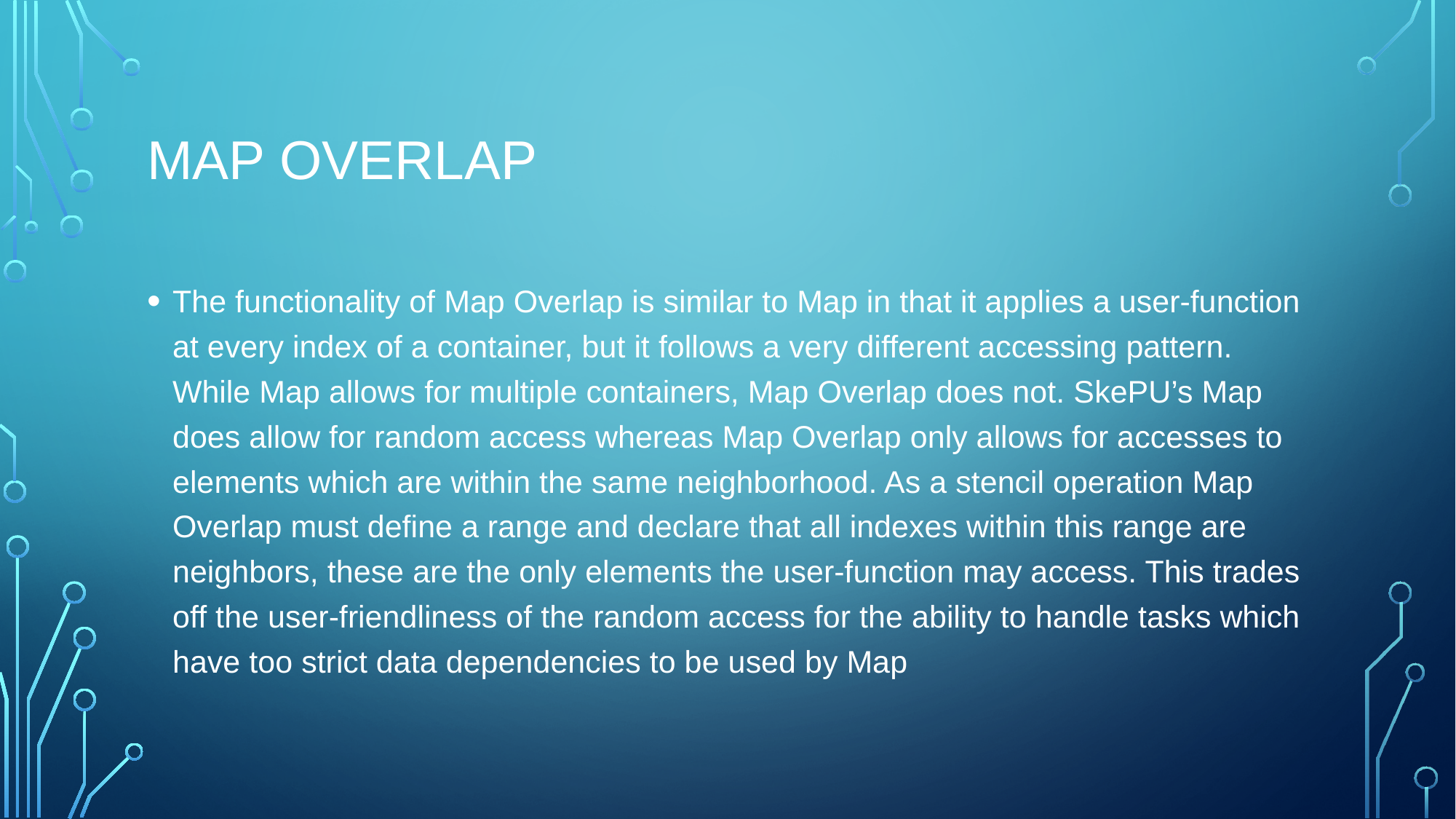

# Map overlap
The functionality of Map Overlap is similar to Map in that it applies a user-function at every index of a container, but it follows a very different accessing pattern. While Map allows for multiple containers, Map Overlap does not. SkePU’s Map does allow for random access whereas Map Overlap only allows for accesses to elements which are within the same neighborhood. As a stencil operation Map Overlap must define a range and declare that all indexes within this range are neighbors, these are the only elements the user-function may access. This trades off the user-friendliness of the random access for the ability to handle tasks which have too strict data dependencies to be used by Map